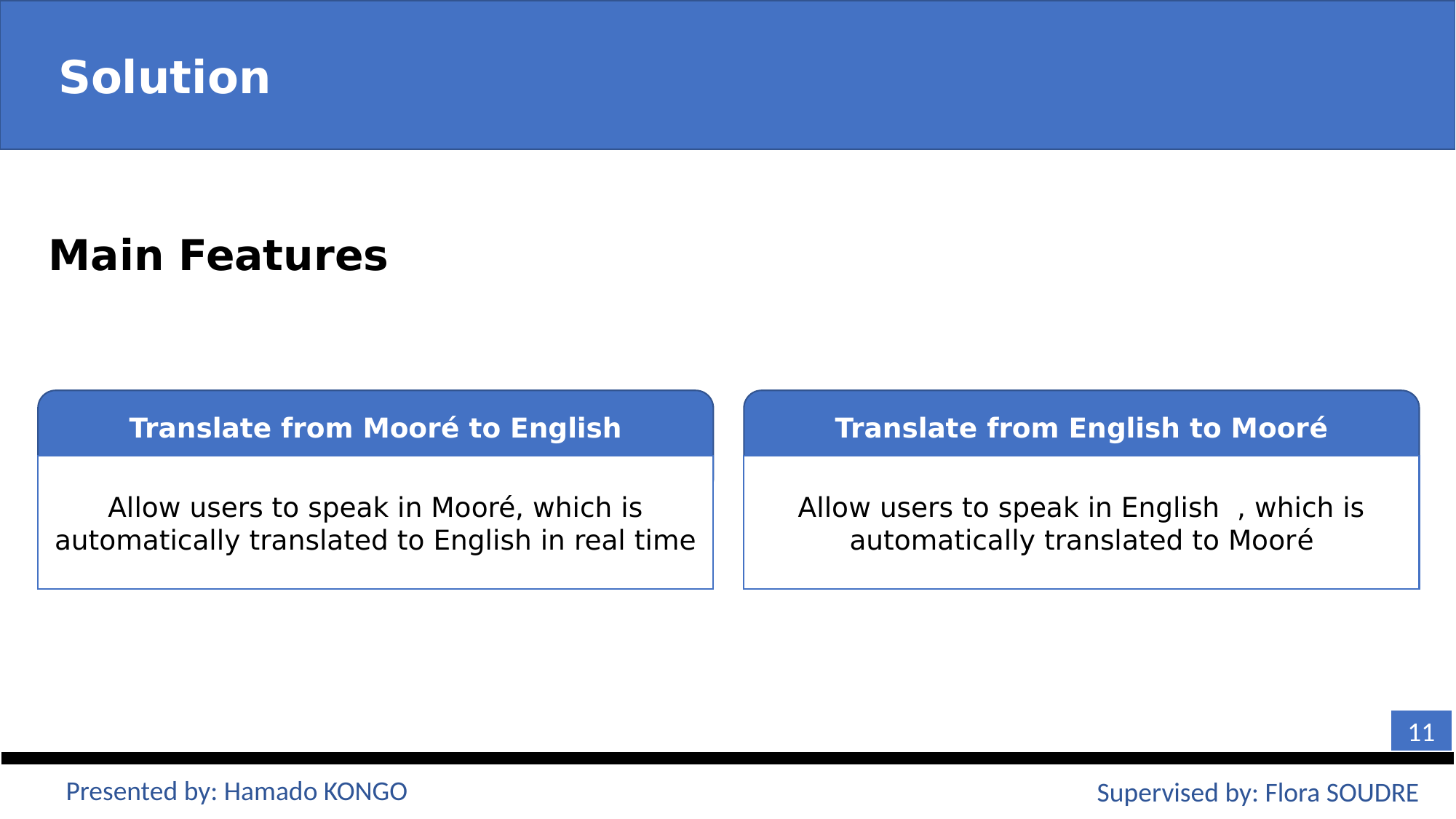

Solution
Main Features
Translate from Mooré to English

Allow users to speak in Mooré, which is automatically translated to English in real time
Translate from English to Mooré

Allow users to speak in English  , which is automatically translated to Mooré
11

Presented by: Hamado KONGO
Supervised by: Flora SOUDRE